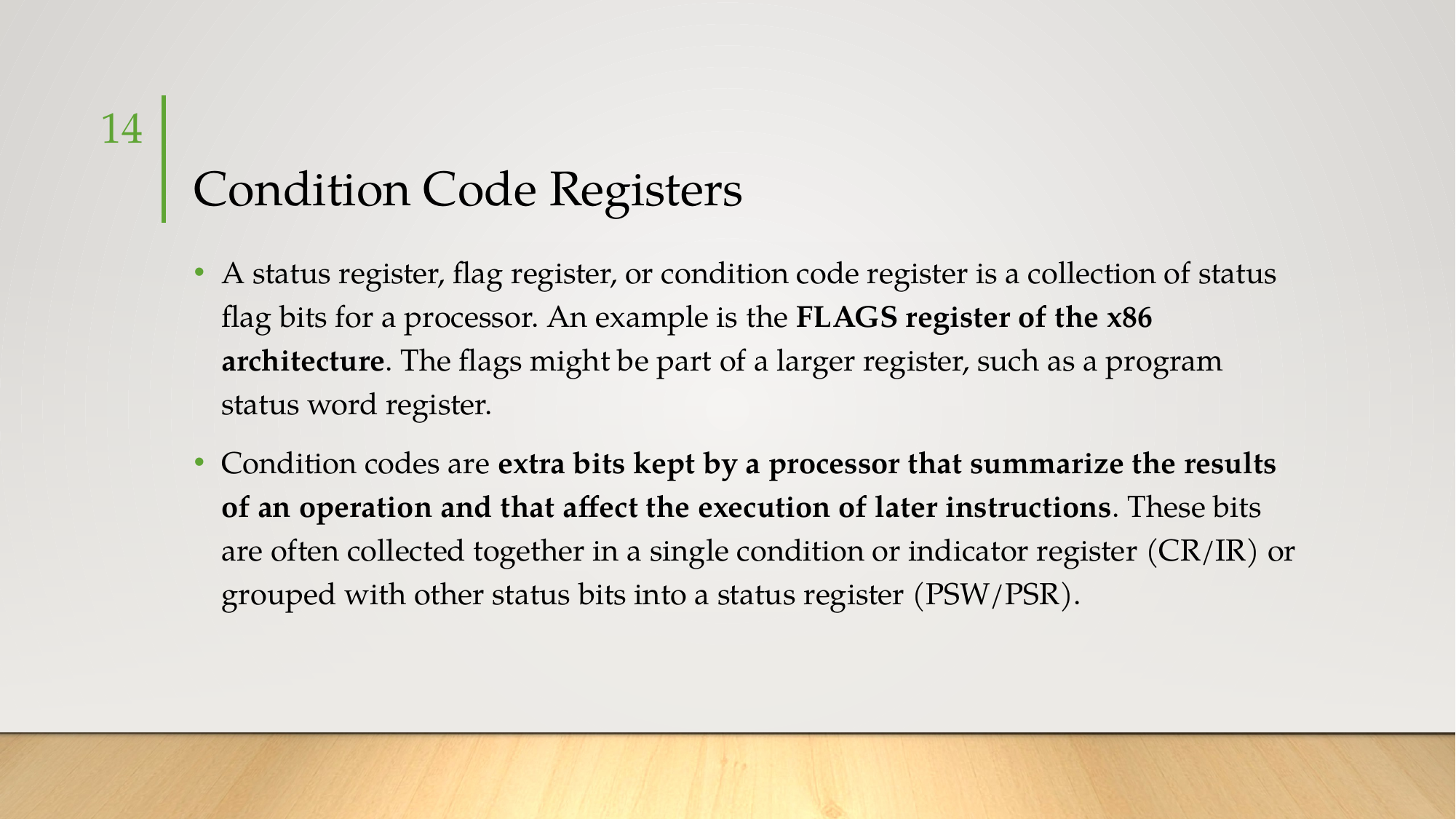

14
# Condition Code Registers
A status register, flag register, or condition code register is a collection of status flag bits for a processor. An example is the FLAGS register of the x86 architecture. The flags might be part of a larger register, such as a program status word register.
Condition codes are extra bits kept by a processor that summarize the results of an operation and that affect the execution of later instructions. These bits are often collected together in a single condition or indicator register (CR/IR) or grouped with other status bits into a status register (PSW/PSR).